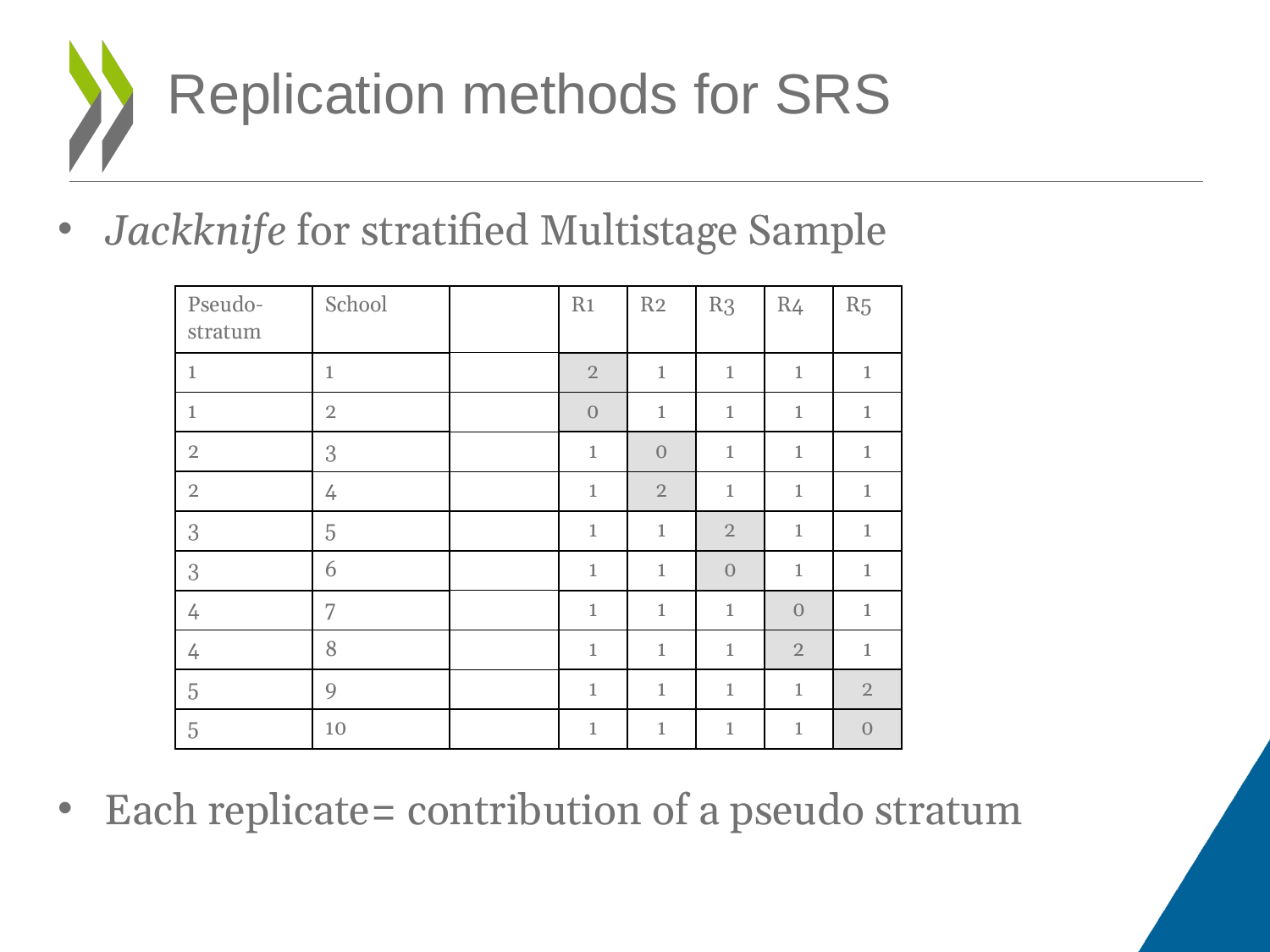

Replication methods for SRS
Jackknife for stratified Multistage Sample
| Pseudo- stratum | School |  | R1 | R2 | R3 | R4 | R5 |
| --- | --- | --- | --- | --- | --- | --- | --- |
| 1 | 1 |  | 2 | 1 | 1 | 1 | 1 |
| 1 | 2 |  | 0 | 1 | 1 | 1 | 1 |
| 2 | 3 |  | 1 | 0 | 1 | 1 | 1 |
| 2 | 4 |  | 1 | 2 | 1 | 1 | 1 |
| 3 | 5 |  | 1 | 1 | 2 | 1 | 1 |
| 3 | 6 |  | 1 | 1 | 0 | 1 | 1 |
| 4 | 7 |  | 1 | 1 | 1 | 0 | 1 |
| 4 | 8 |  | 1 | 1 | 1 | 2 | 1 |
| 5 | 9 |  | 1 | 1 | 1 | 1 | 2 |
| 5 | 10 |  | 1 | 1 | 1 | 1 | 0 |
Each replicate= contribution of a pseudo stratum